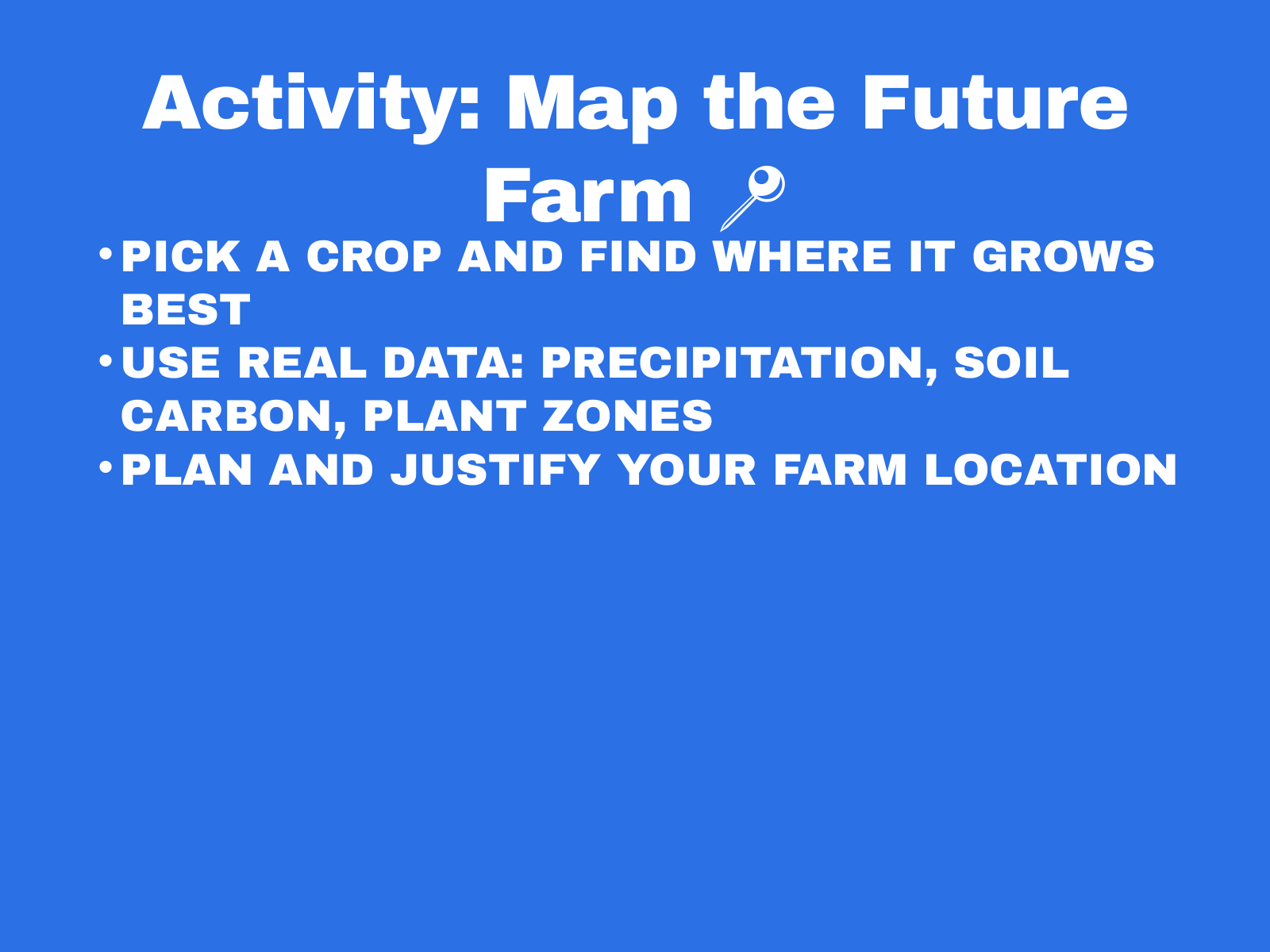

Activity: Map the Future Farm 📍
PICK A CROP AND FIND WHERE IT GROWS BEST
USE REAL DATA: PRECIPITATION, SOIL CARBON, PLANT ZONES
PLAN AND JUSTIFY YOUR FARM LOCATION